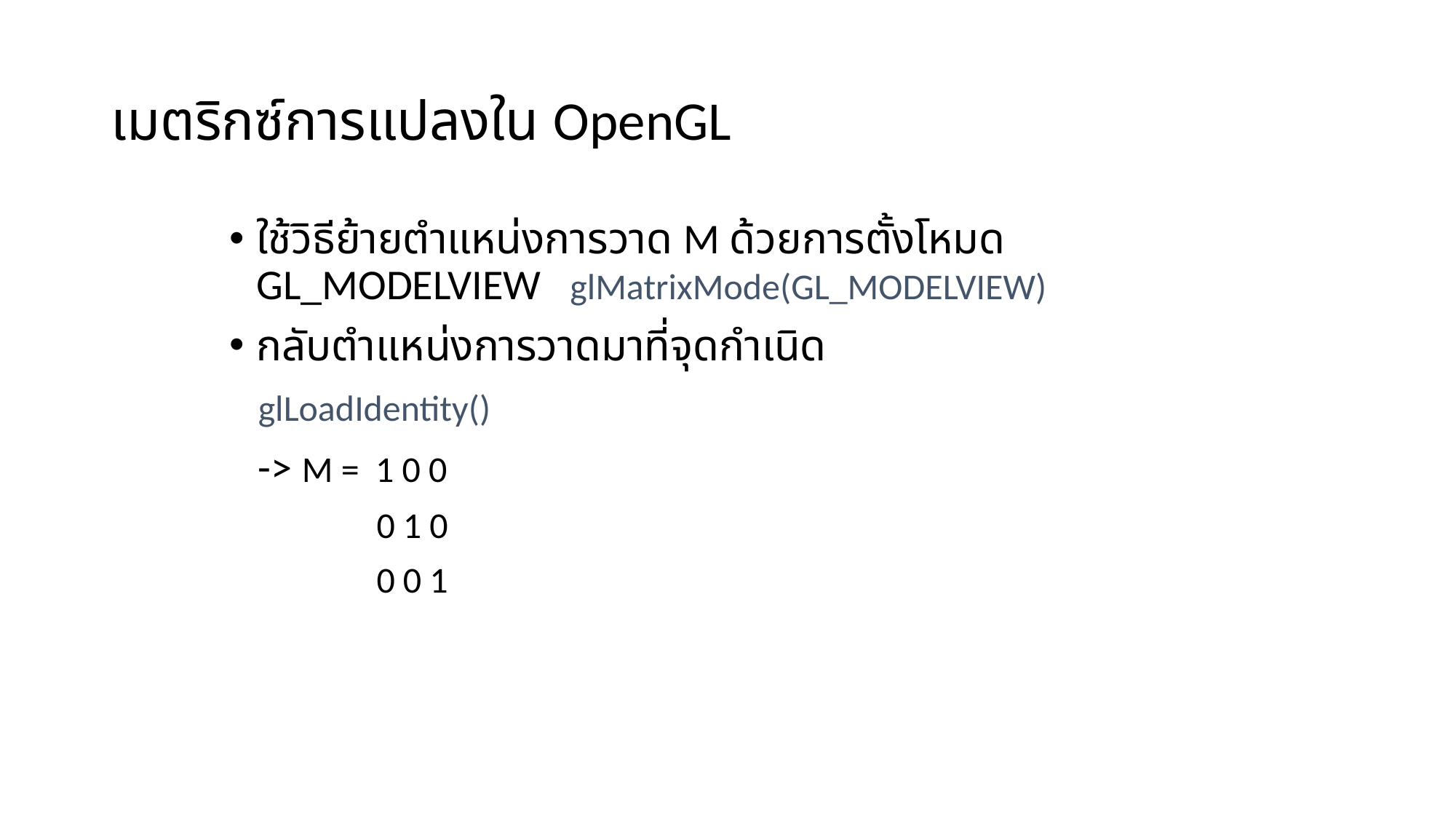

# เมตริกซ์การแปลงใน OpenGL
ใช้วิธีย้ายตำแหน่งการวาด M ด้วยการตั้งโหมด GL_MODELVIEW   glMatrixMode(GL_MODELVIEW)
กลับตำแหน่งการวาดมาที่จุดกำเนิด
   glLoadIdentity()
   -> M =  1 0 0
                  0 1 0
                  0 0 1